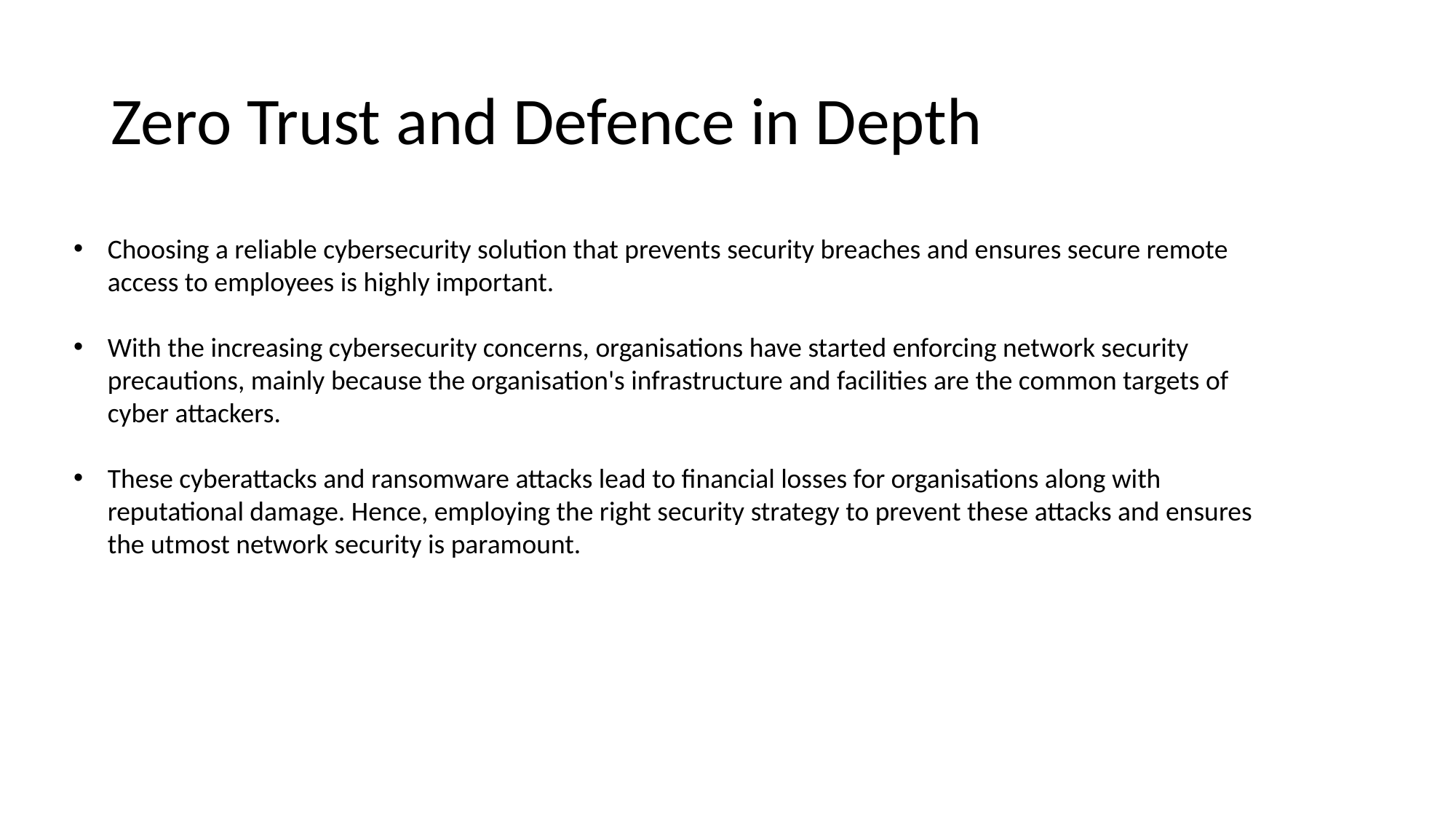

# Zero Trust and Defence in Depth
Choosing a reliable cybersecurity solution that prevents security breaches and ensures secure remote access to employees is highly important.

With the increasing cybersecurity concerns, organisations have started enforcing network security precautions, mainly because the organisation's infrastructure and facilities are the common targets of cyber attackers.

These cyberattacks and ransomware attacks lead to financial losses for organisations along with reputational damage. Hence, employing the right security strategy to prevent these attacks and ensures the utmost network security is paramount.